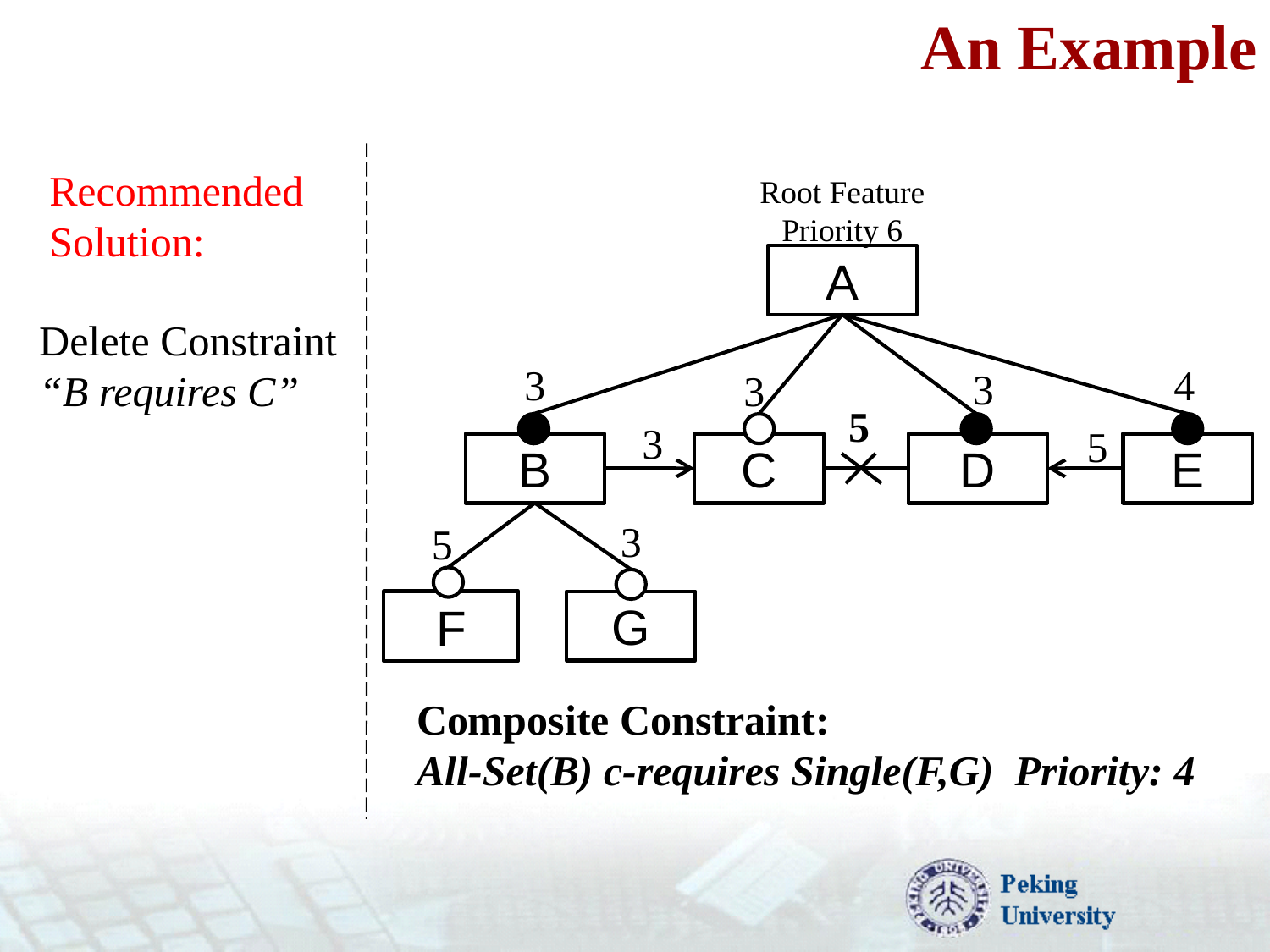

# An Example
Recommended Solution:
Root Feature
Priority 6
A
Delete Constraint
“B requires C”
3
4
3
3
5
3

5

B
C
D
E
3
5

F
G
Composite Constraint:
All-Set(B) c-requires Single(F,G)  Priority: 4